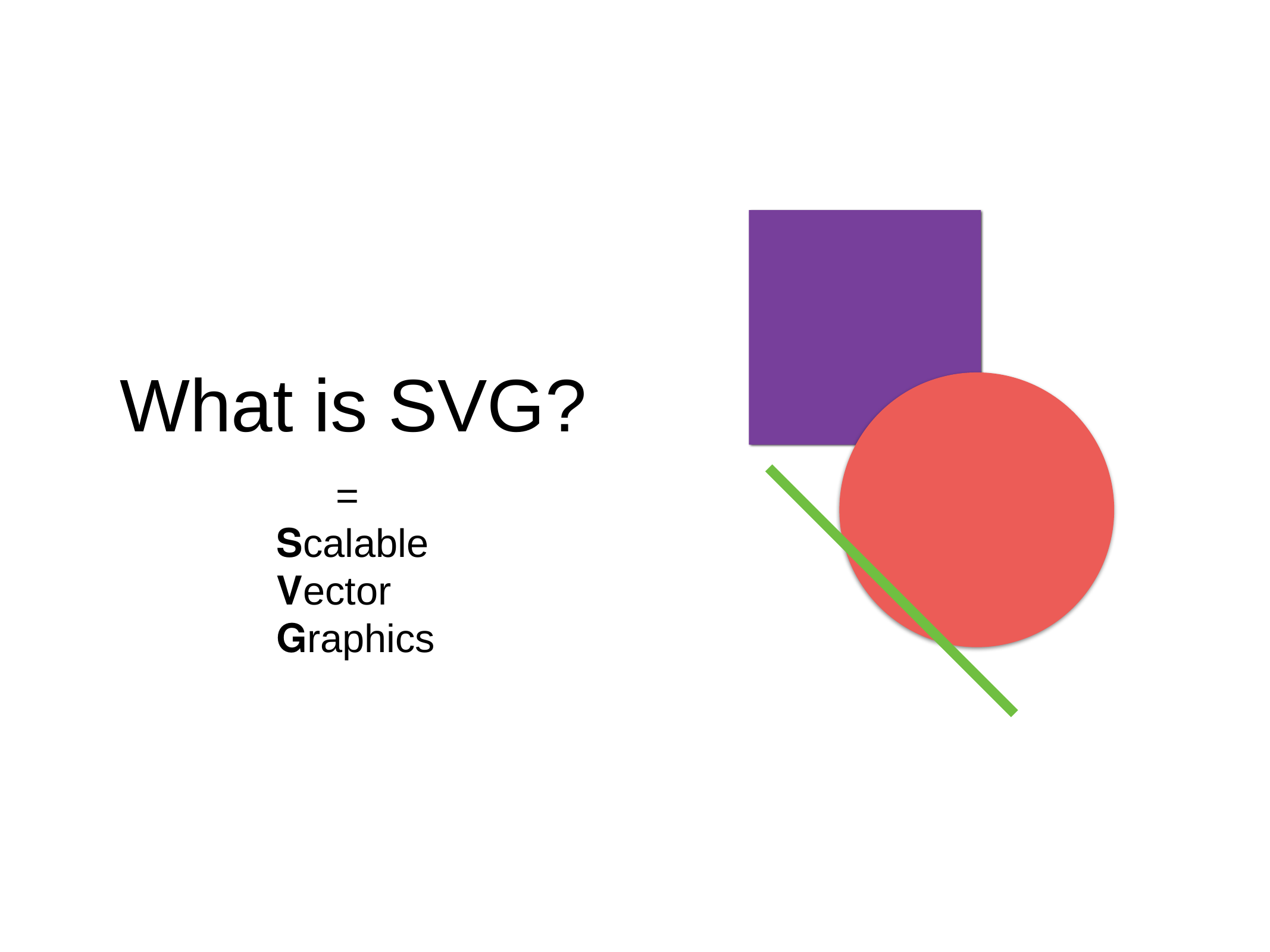

# What is SVG?

=
Scalable
Vector
Graphics